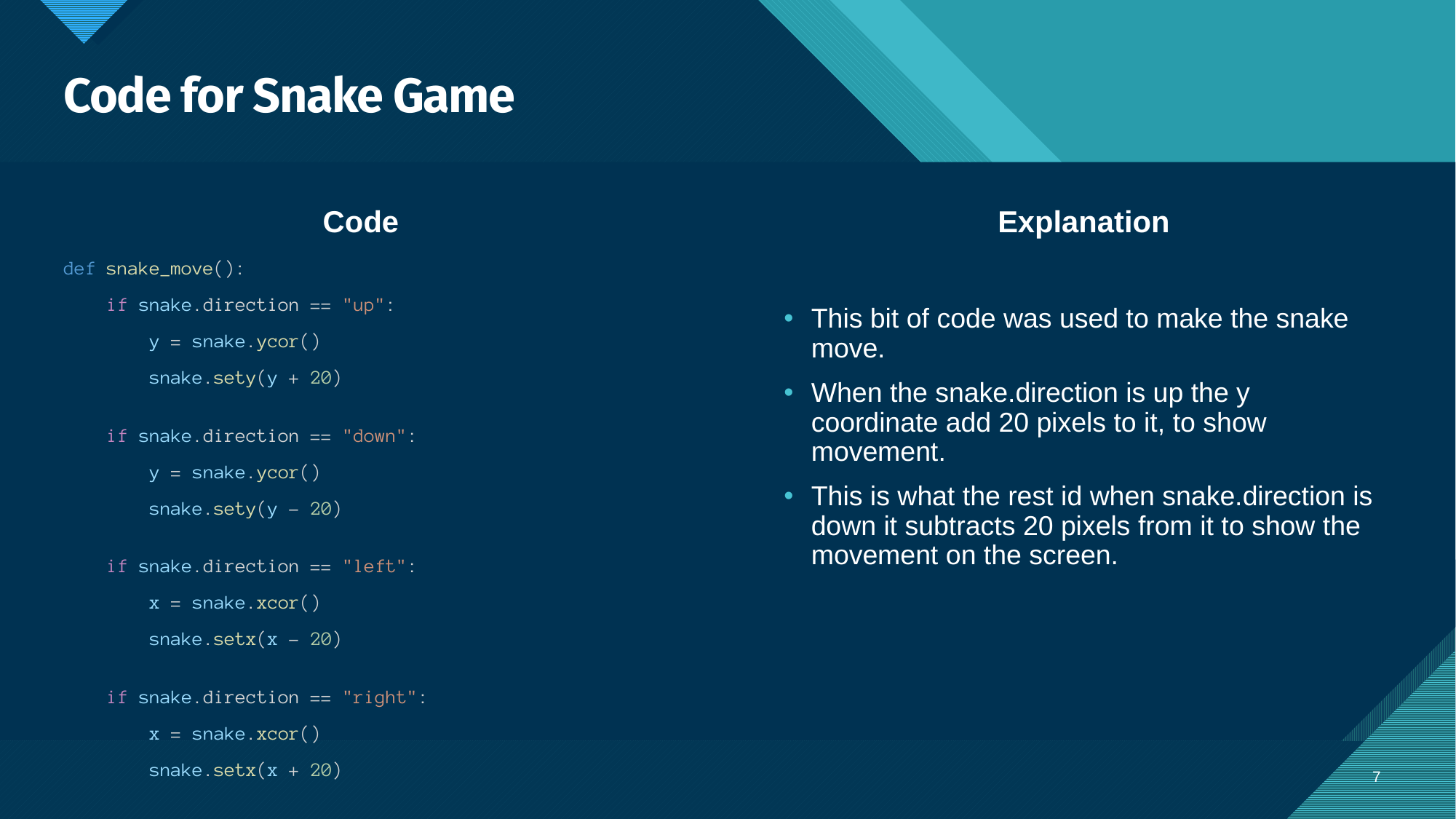

# Code for Snake Game
Code
Explanation
def snake_move():
    if snake.direction == "up":
        y = snake.ycor()
        snake.sety(y + 20)
    if snake.direction == "down":
        y = snake.ycor()
        snake.sety(y - 20)
    if snake.direction == "left":
        x = snake.xcor()
        snake.setx(x - 20)
    if snake.direction == "right":
        x = snake.xcor()
        snake.setx(x + 20)

This bit of code was used to make the snake move.
When the snake.direction is up the y coordinate add 20 pixels to it, to show movement.
This is what the rest id when snake.direction is down it subtracts 20 pixels from it to show the movement on the screen.
7